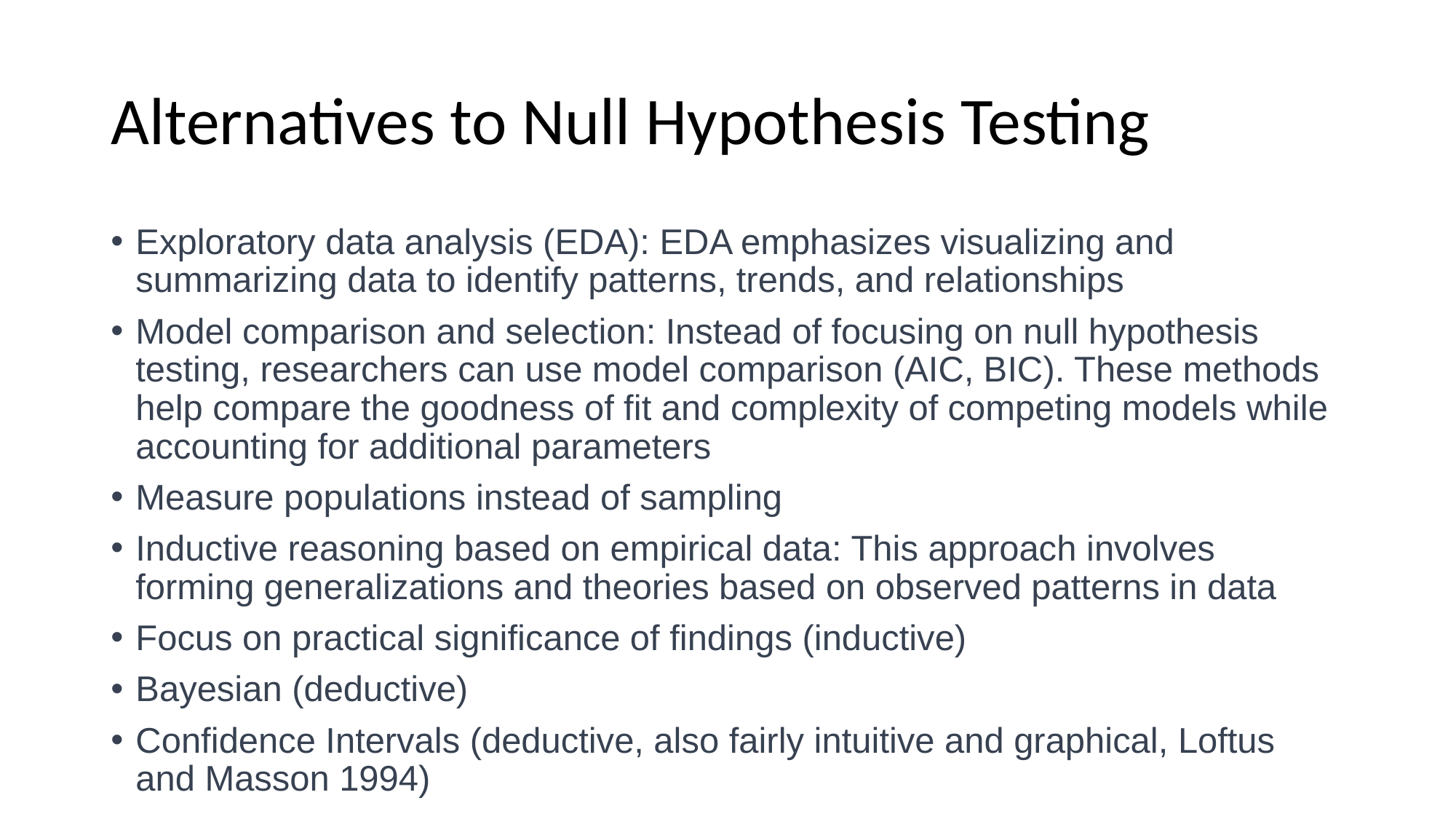

# Alternatives to Null Hypothesis Testing
Exploratory data analysis (EDA): EDA emphasizes visualizing and summarizing data to identify patterns, trends, and relationships
Model comparison and selection: Instead of focusing on null hypothesis testing, researchers can use model comparison (AIC, BIC). These methods help compare the goodness of fit and complexity of competing models while accounting for additional parameters
Measure populations instead of sampling
Inductive reasoning based on empirical data: This approach involves forming generalizations and theories based on observed patterns in data
Focus on practical significance of findings (inductive)
Bayesian (deductive)
Confidence Intervals (deductive, also fairly intuitive and graphical, Loftus and Masson 1994)